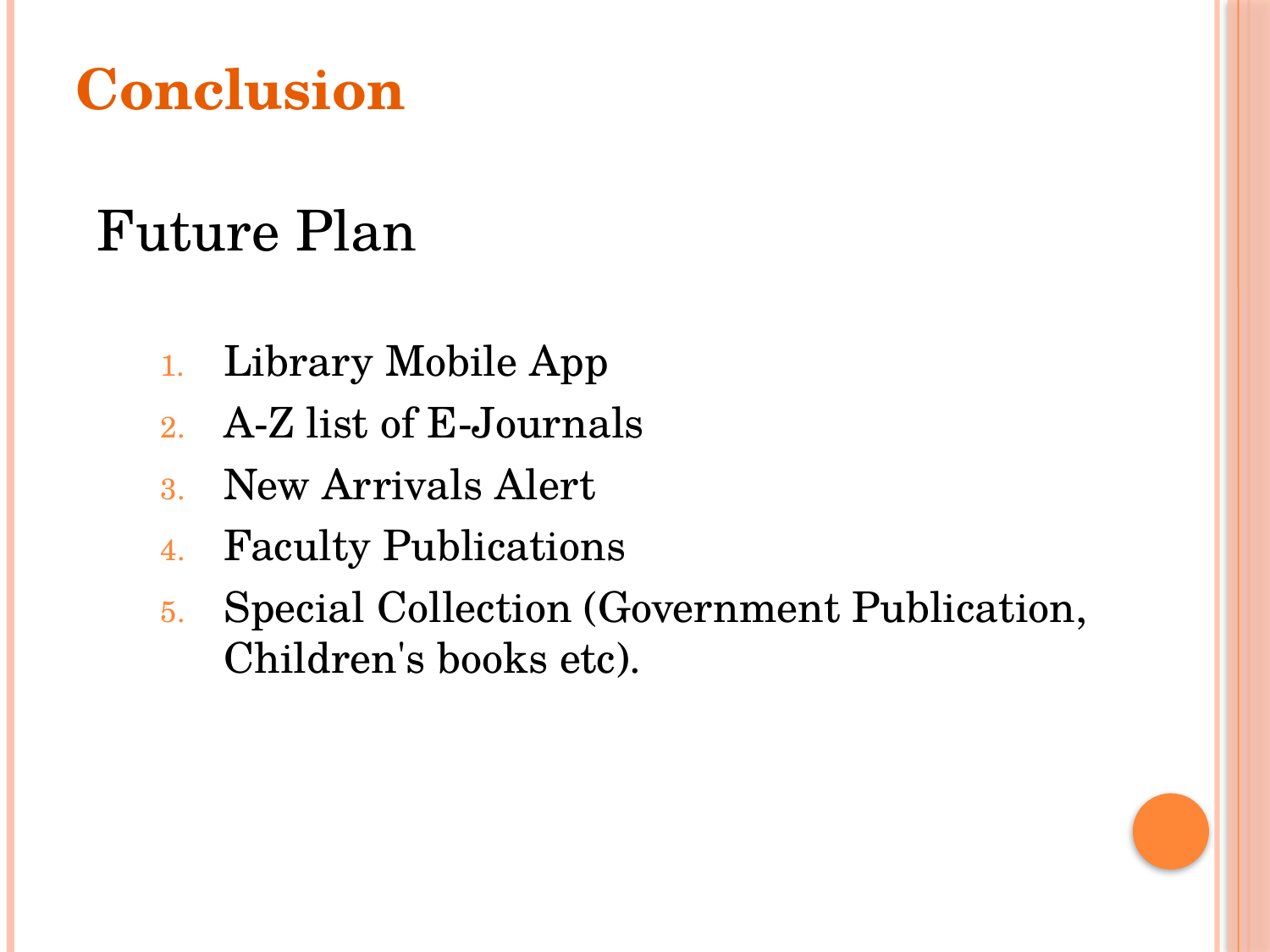

# Conclusion
Future Plan
Library Mobile App
A-Z list of E-Journals
New Arrivals Alert
Faculty Publications
Special Collection (Government Publication,  Children's books etc).